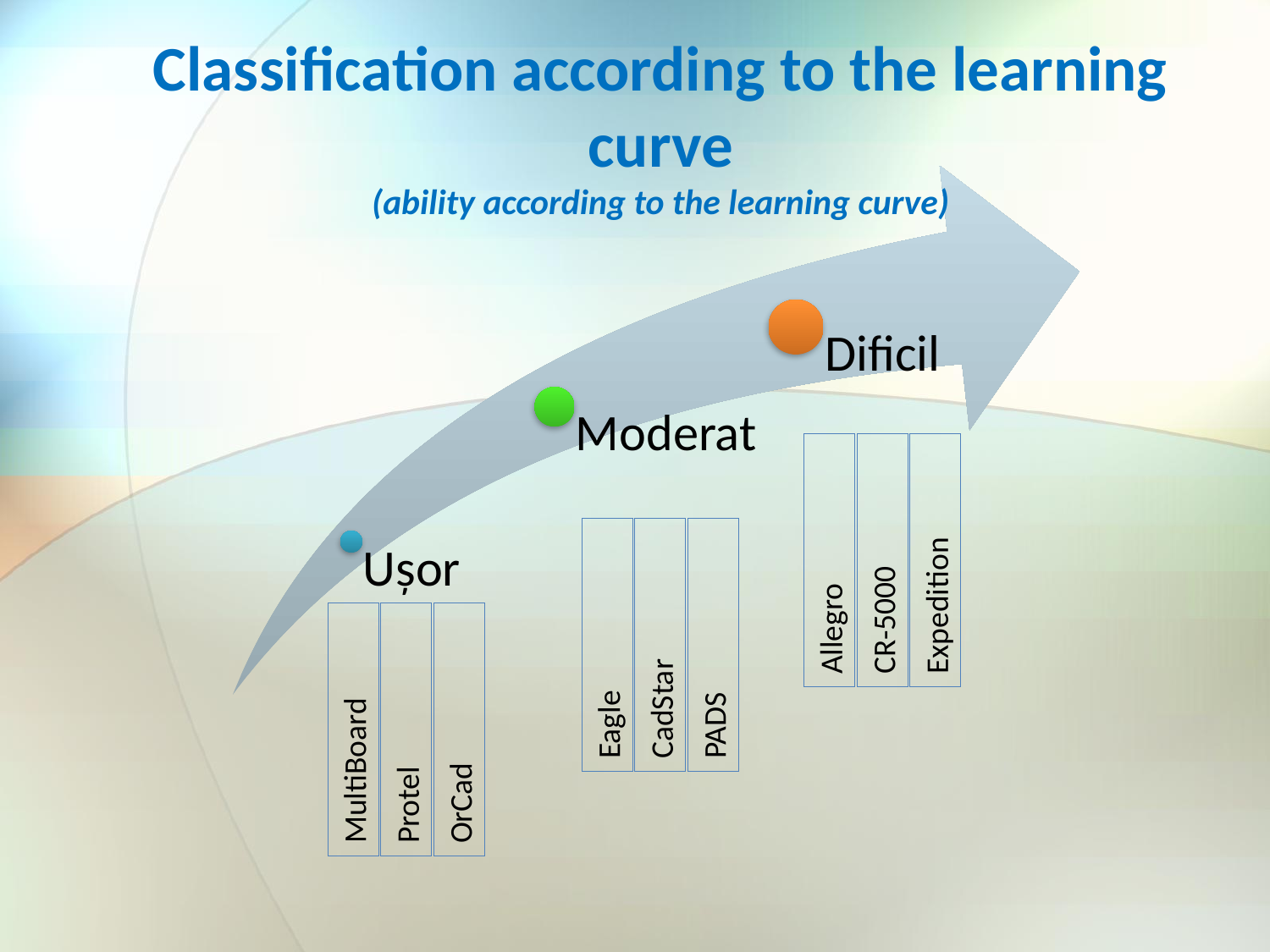

Classification according to the learning curve
(ability according to the learning curve)
Uşor
Moderat
Dificil
Allegro
CR-5000
Expedition
Eagle
CadStar
PADS
MultiBoard
Protel
OrCad